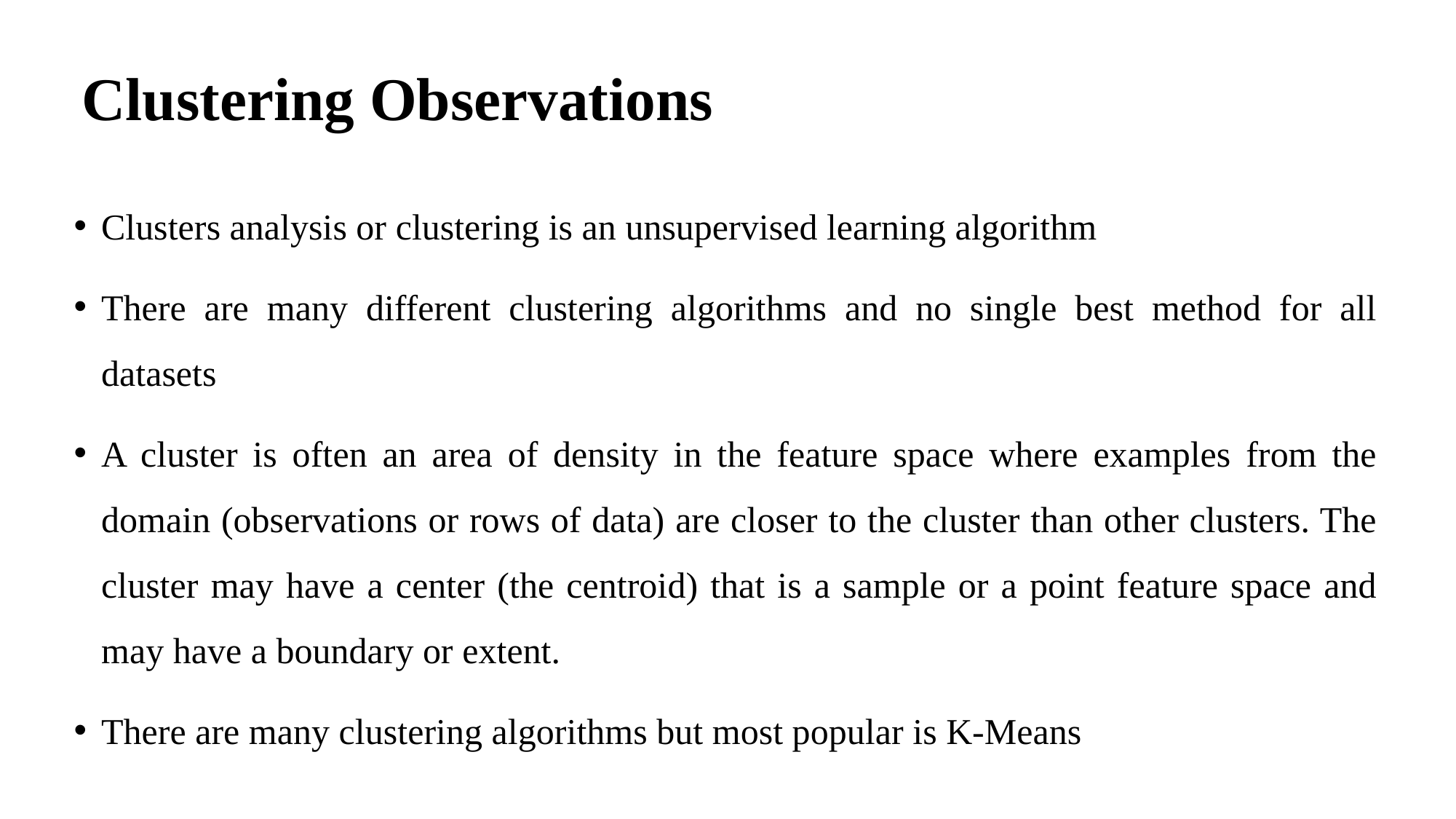

# Clustering Observations
Clusters analysis or clustering is an unsupervised learning algorithm
There are many different clustering algorithms and no single best method for all datasets
A cluster is often an area of density in the feature space where examples from the domain (observations or rows of data) are closer to the cluster than other clusters. The cluster may have a center (the centroid) that is a sample or a point feature space and may have a boundary or extent.
There are many clustering algorithms but most popular is K-Means